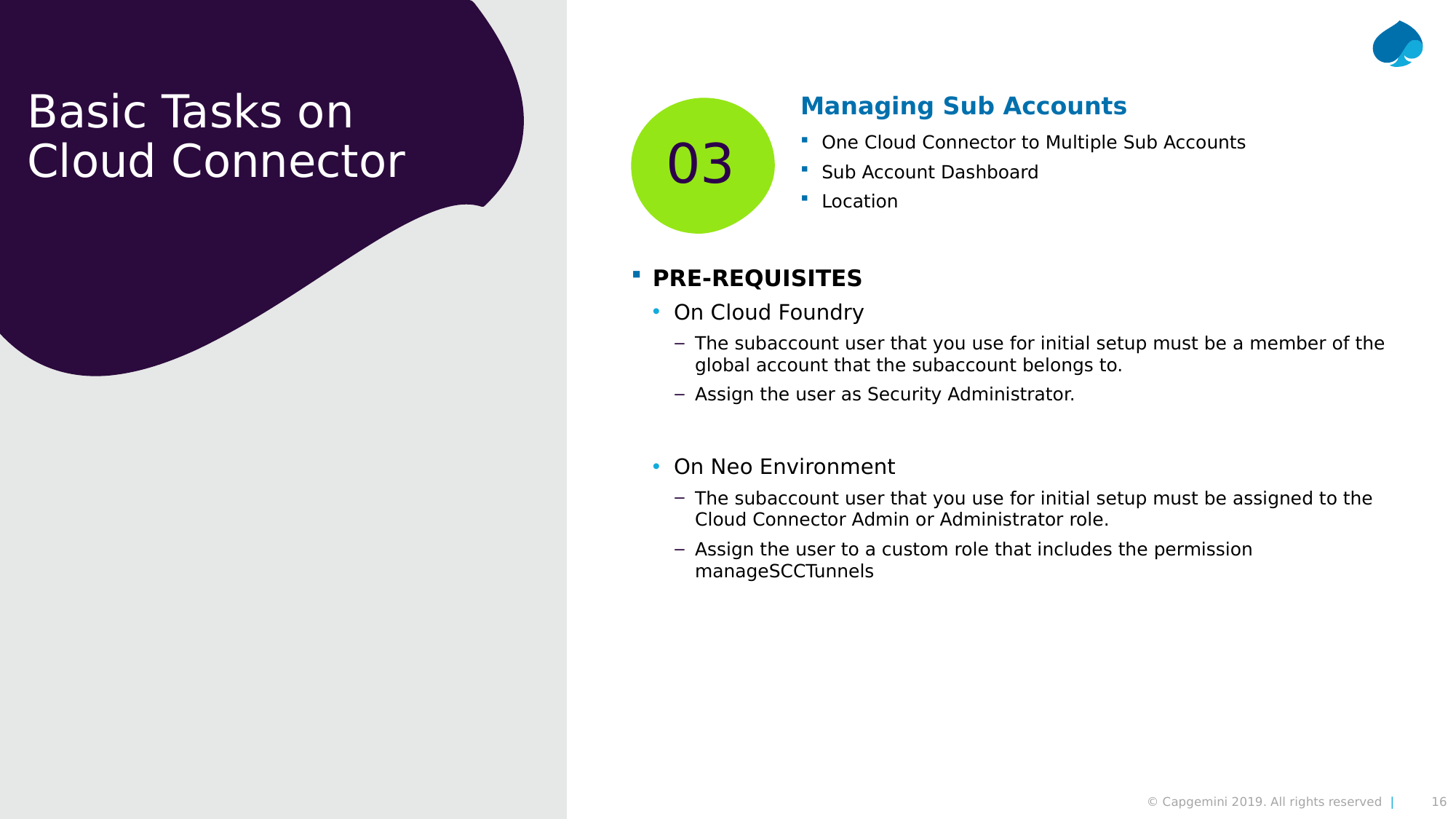

# Basic Tasks on Cloud Connector
Managing Sub Accounts

One Cloud Connector to Multiple Sub Accounts
Sub Account Dashboard
Location
03
PRE-REQUISITES
On Cloud Foundry
The subaccount user that you use for initial setup must be a member of the global account that the subaccount belongs to.
Assign the user as Security Administrator.

On Neo Environment
The subaccount user that you use for initial setup must be assigned to the Cloud Connector Admin or Administrator role.
Assign the user to a custom role that includes the permission manageSCCTunnels